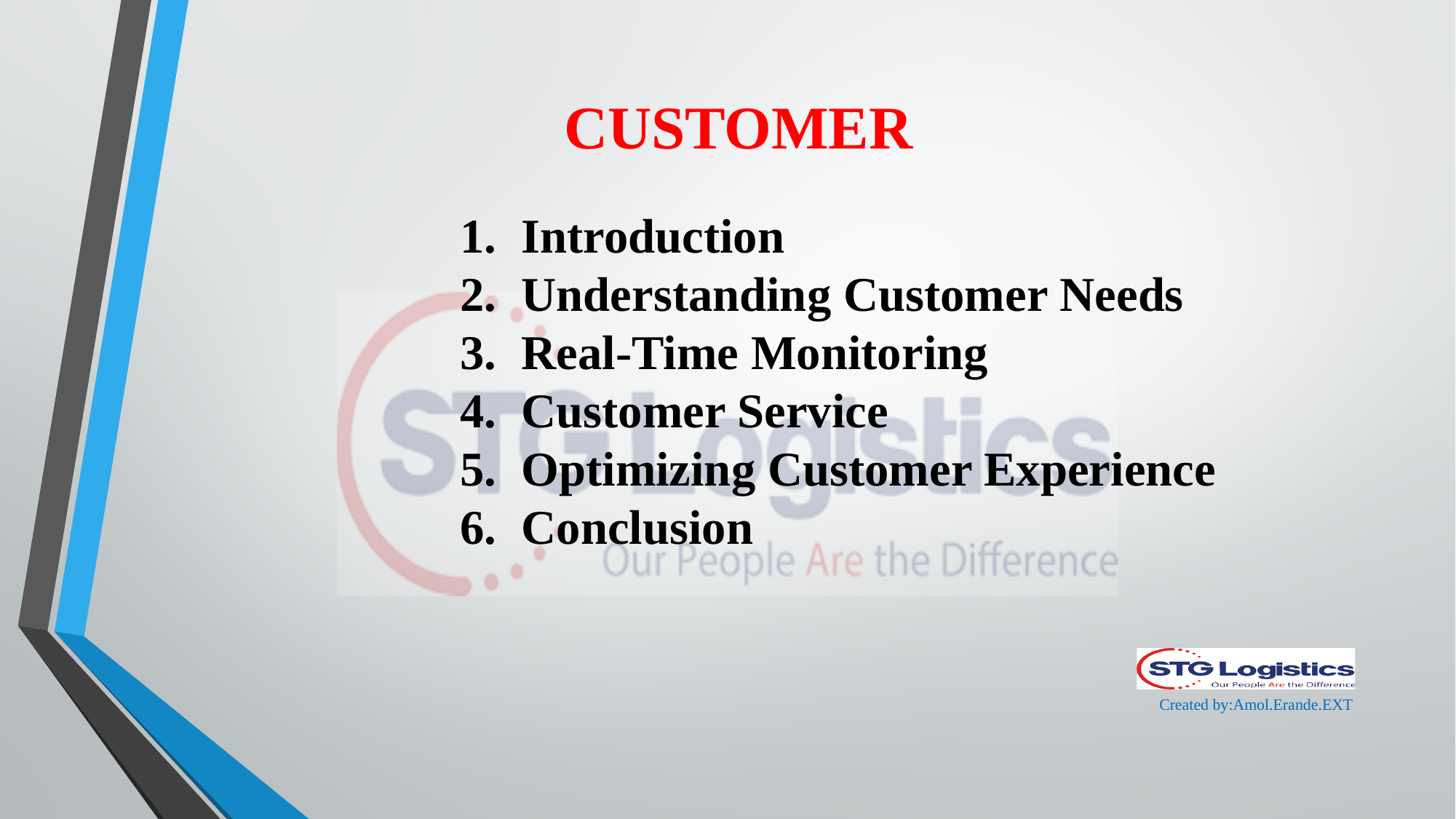

# CUSTOMER
Introduction
Understanding Customer Needs
Real-Time Monitoring
Customer Service
Optimizing Customer Experience
Conclusion